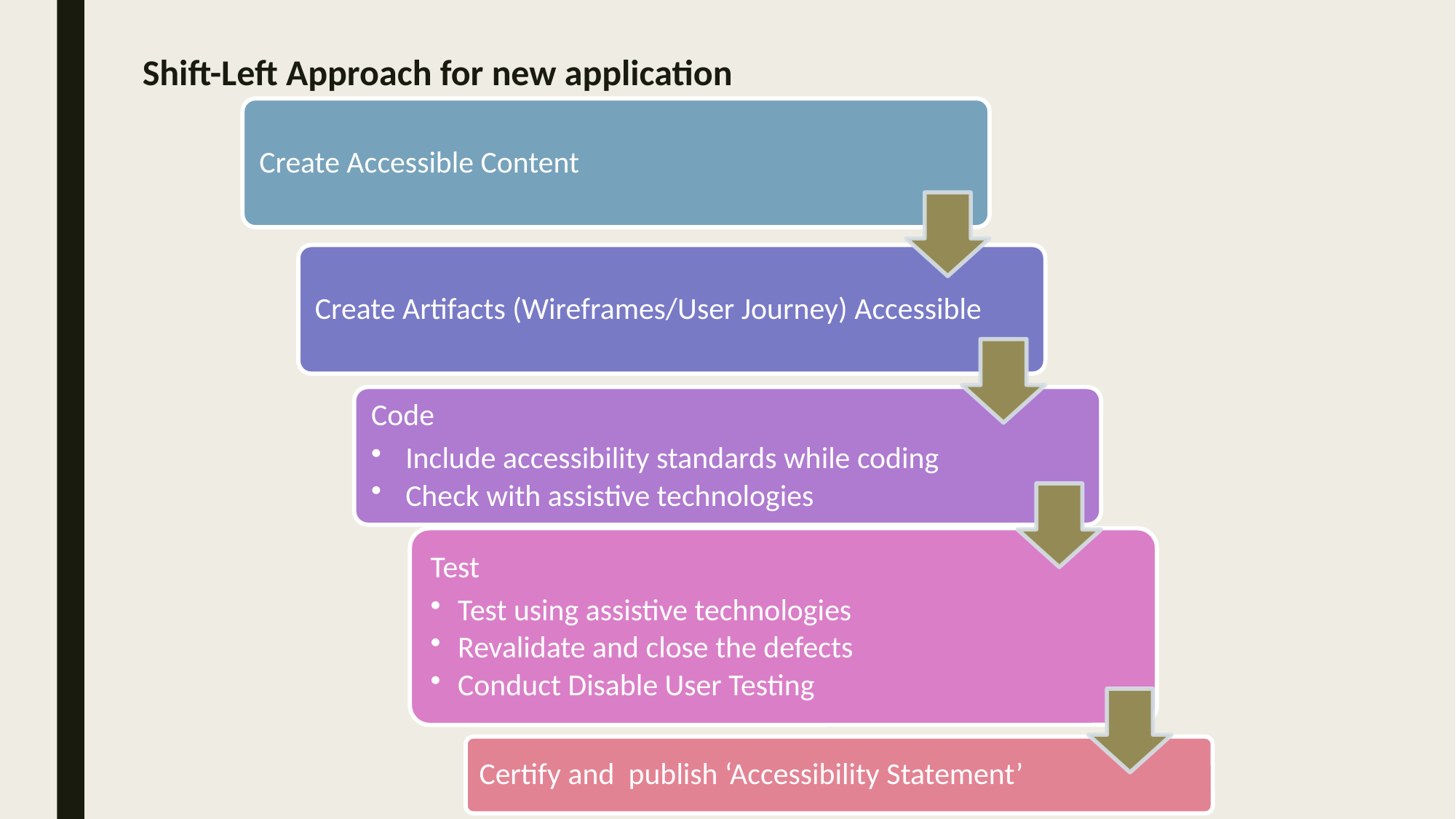

# Shift-Left Approach for new application
Create Accessible Content
Create Artifacts (Wireframes/User Journey) Accessible
Code
 Include accessibility standards while coding
 Check with assistive technologies
Test
Test using assistive technologies
Revalidate and close the defects
Conduct Disable User Testing
Certify and  publish ‘Accessibility Statement’